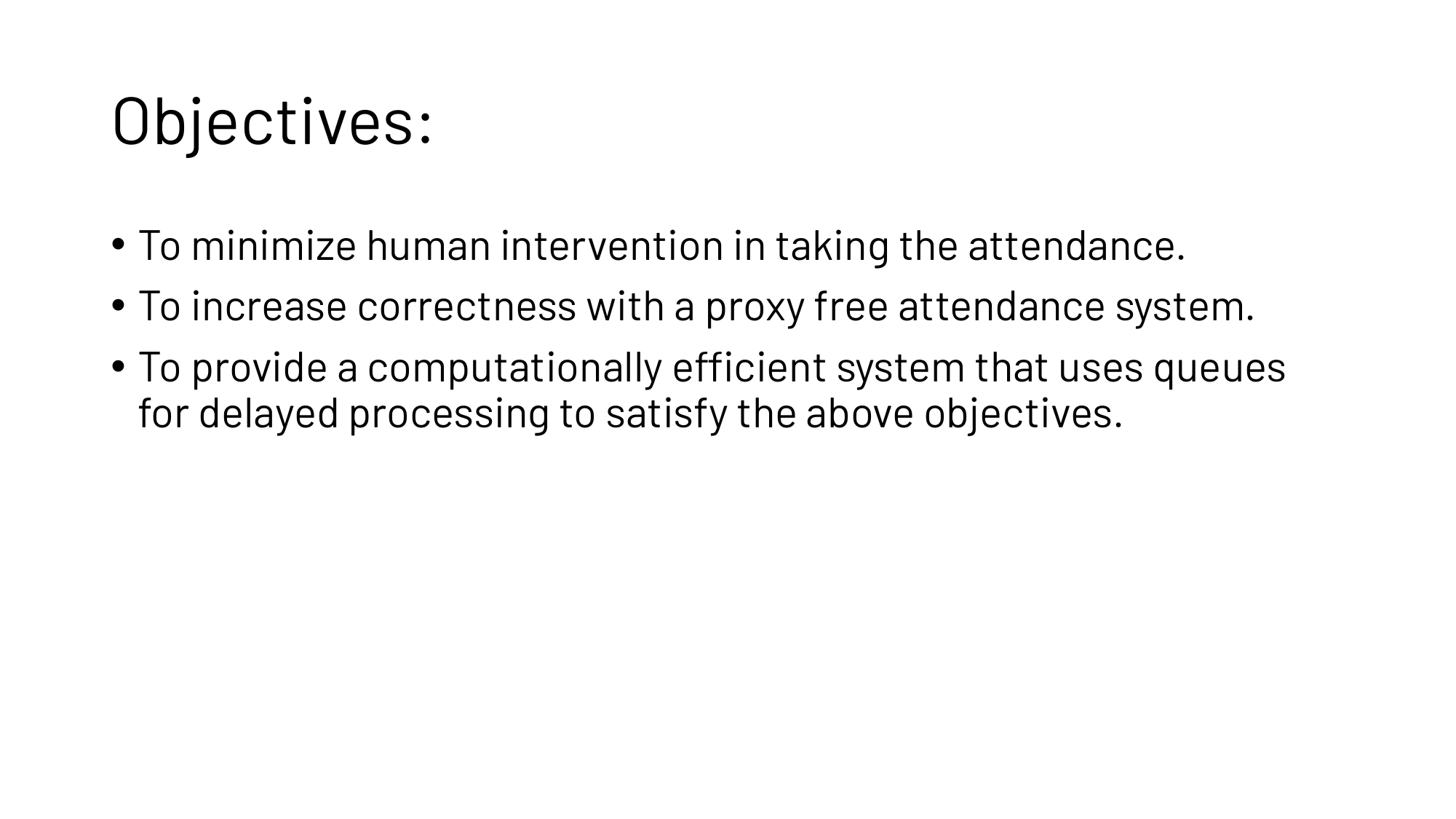

# Objectives:
To minimize human intervention in taking the attendance.
To increase correctness with a proxy free attendance system.
To provide a computationally efficient system that uses queues for delayed processing to satisfy the above objectives.